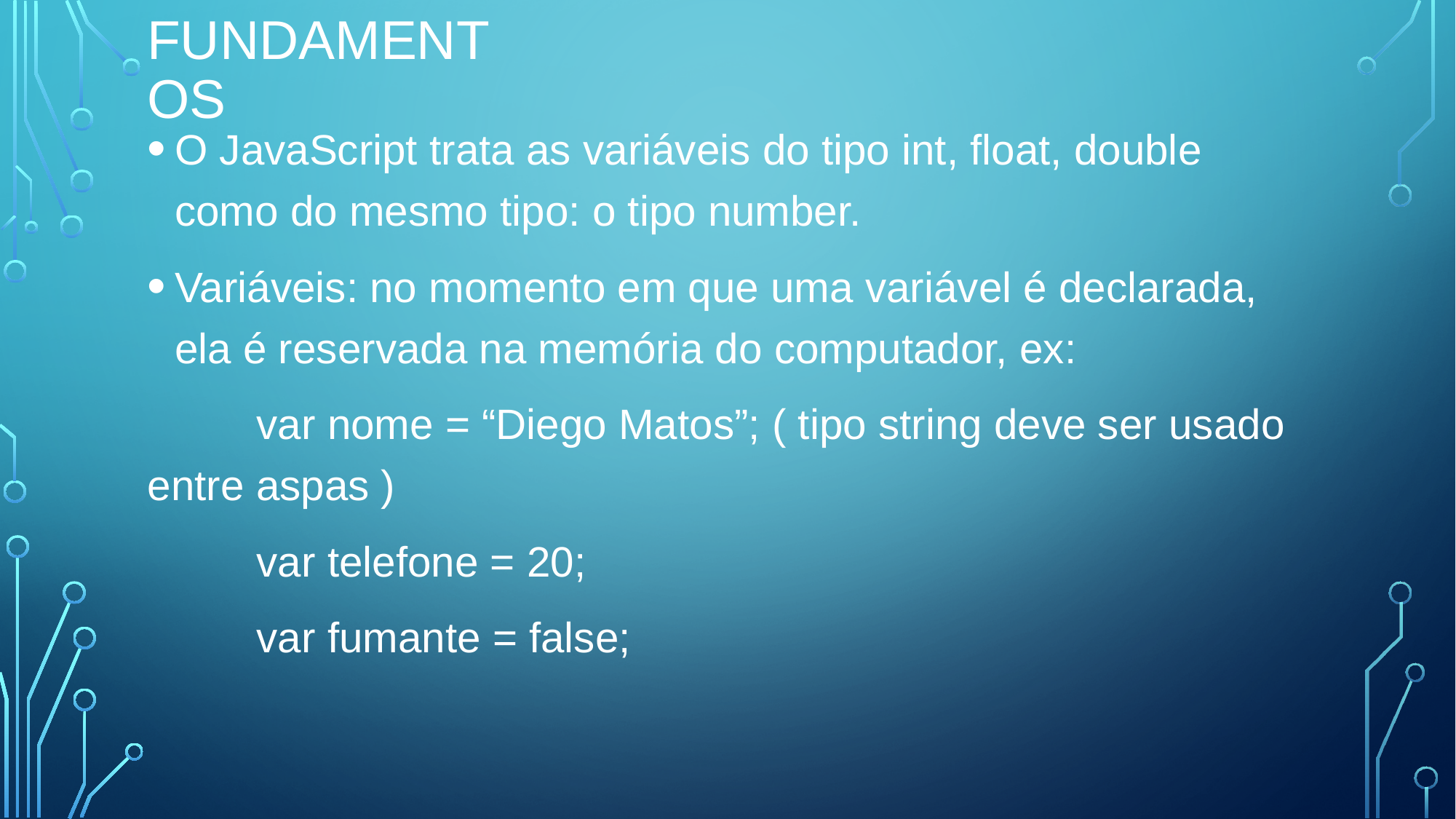

# fundamentos
O JavaScript trata as variáveis do tipo int, float, double como do mesmo tipo: o tipo number.
Variáveis: no momento em que uma variável é declarada, ela é reservada na memória do computador, ex:
	var nome = “Diego Matos”; ( tipo string deve ser usado entre aspas )
	var telefone = 20;
	var fumante = false;